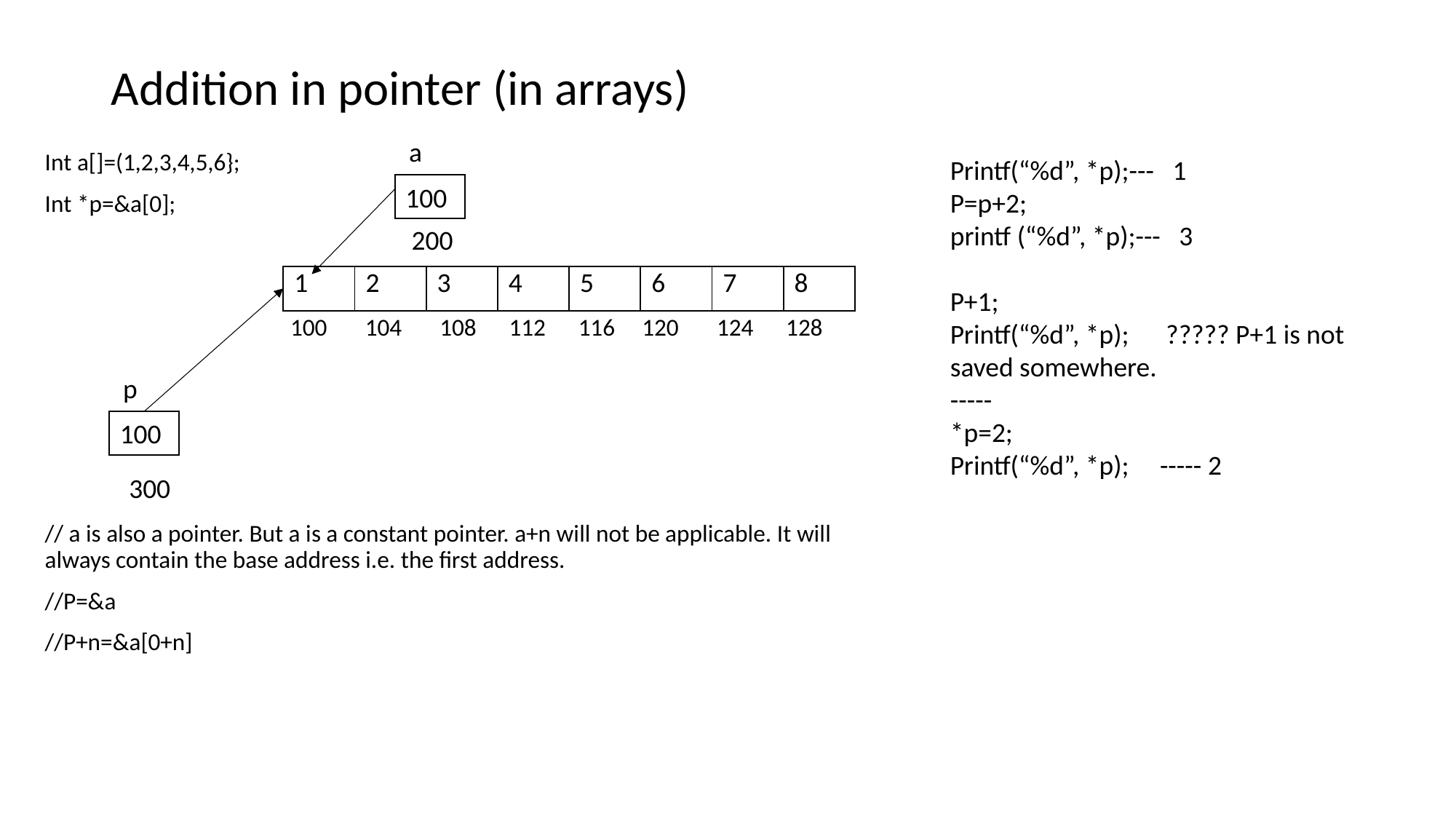

# Addition in pointer (in arrays)
a
Int a[]=(1,2,3,4,5,6};
Int *p=&a[0];

                                             100       104       108      112      116     120       124      128

// a is also a pointer. But a is a constant pointer. a+n will not be applicable. It will always contain the base address i.e. the first address.
//P=&a
//P+n=&a[0+n]

Printf(“%d”, *p);---   1
P=p+2;
printf (“%d”, *p);---   3

P+1;
Printf(“%d”, *p);      ????? P+1 is not saved somewhere.
-----
*p=2;
Printf(“%d”, *p);     ----- 2

100
200
| 1 | 2 | 3 | 4 | 5 | 6 | 7 | 8 |
| --- | --- | --- | --- | --- | --- | --- | --- |
p
100
300